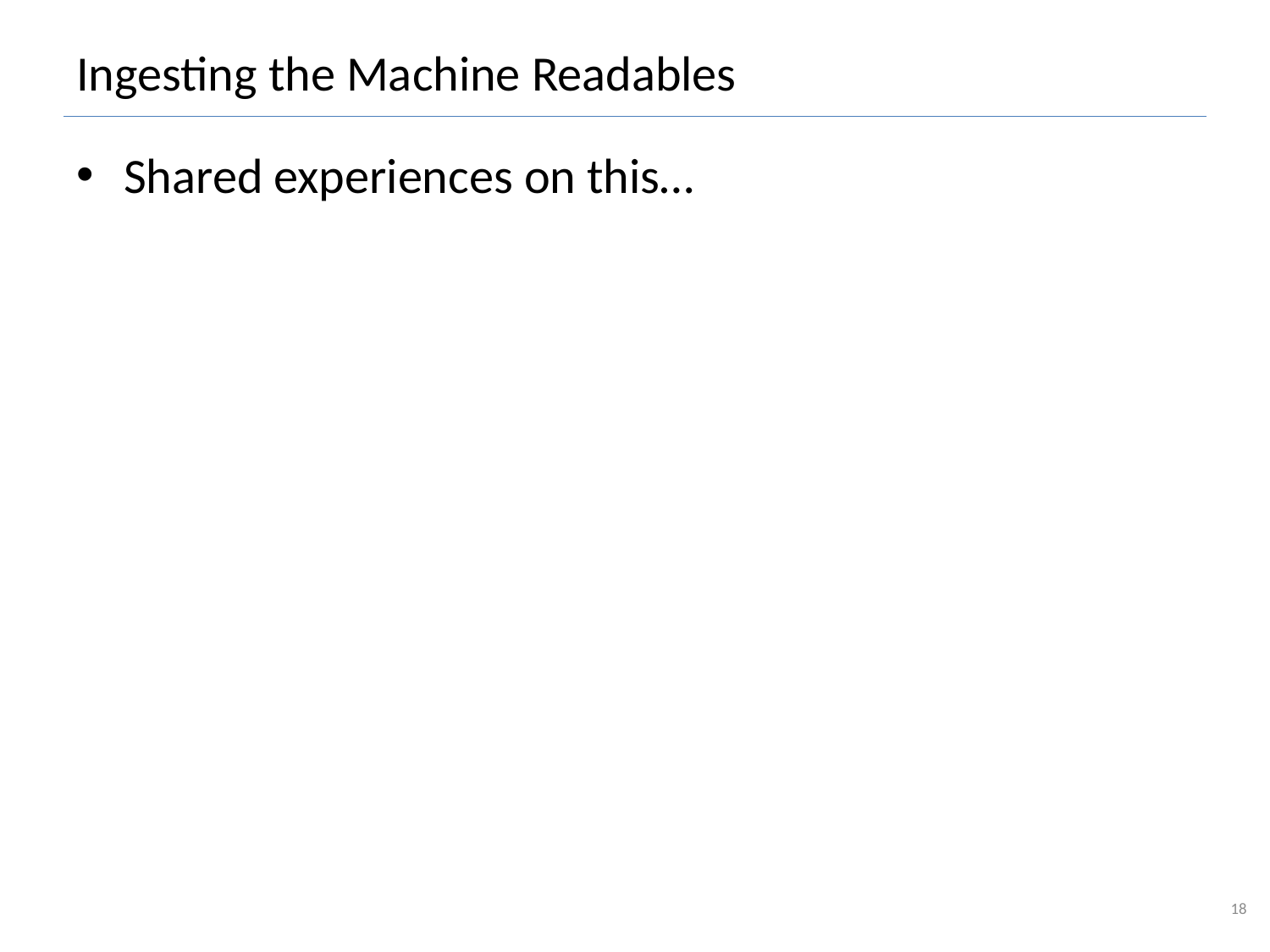

# Ingesting the Machine Readables
Shared experiences on this…
18